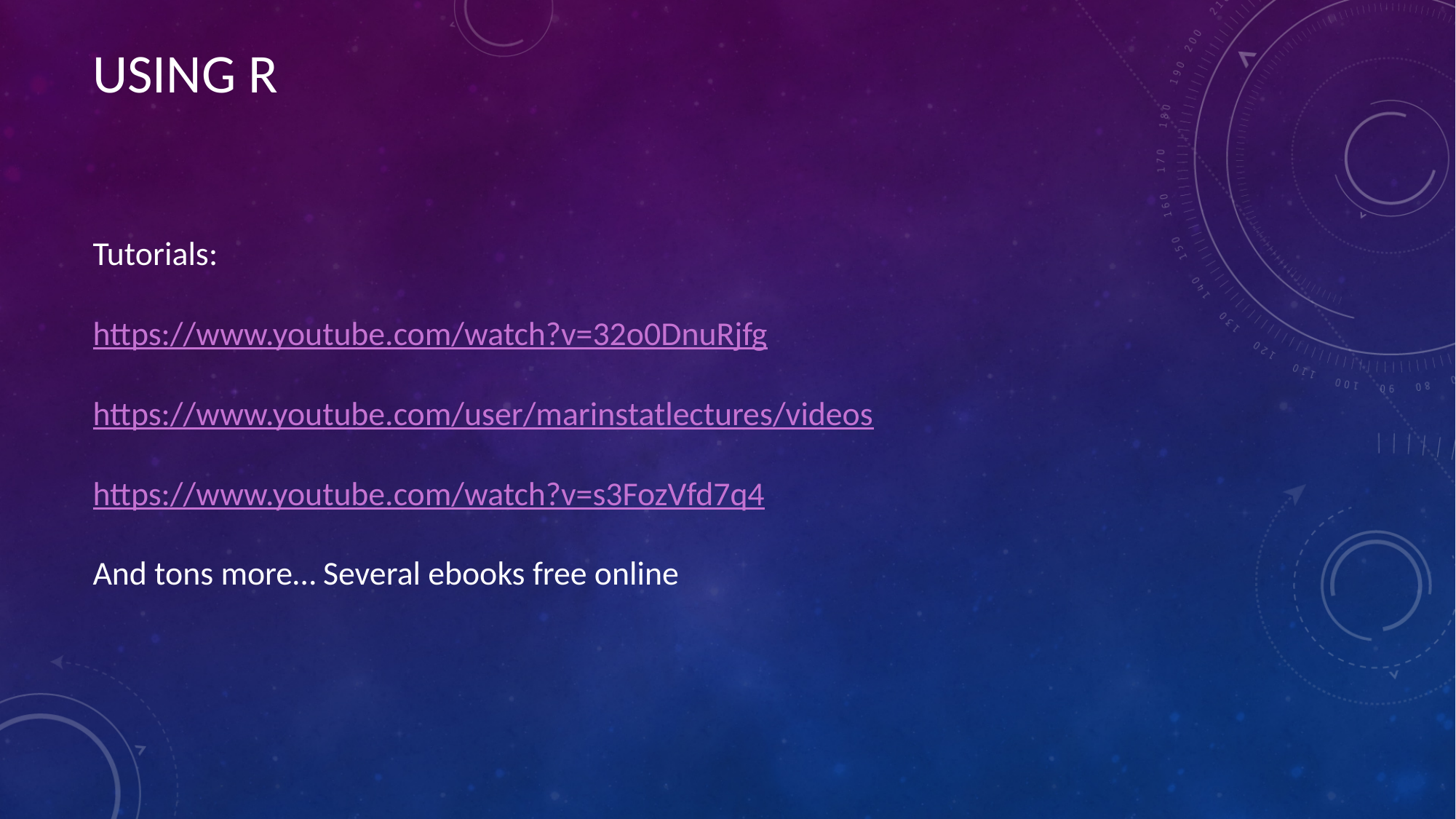

# Using R
Tutorials:

https://www.youtube.com/watch?v=32o0DnuRjfg

https://www.youtube.com/user/marinstatlectures/videos

https://www.youtube.com/watch?v=s3FozVfd7q4

And tons more… Several ebooks free online